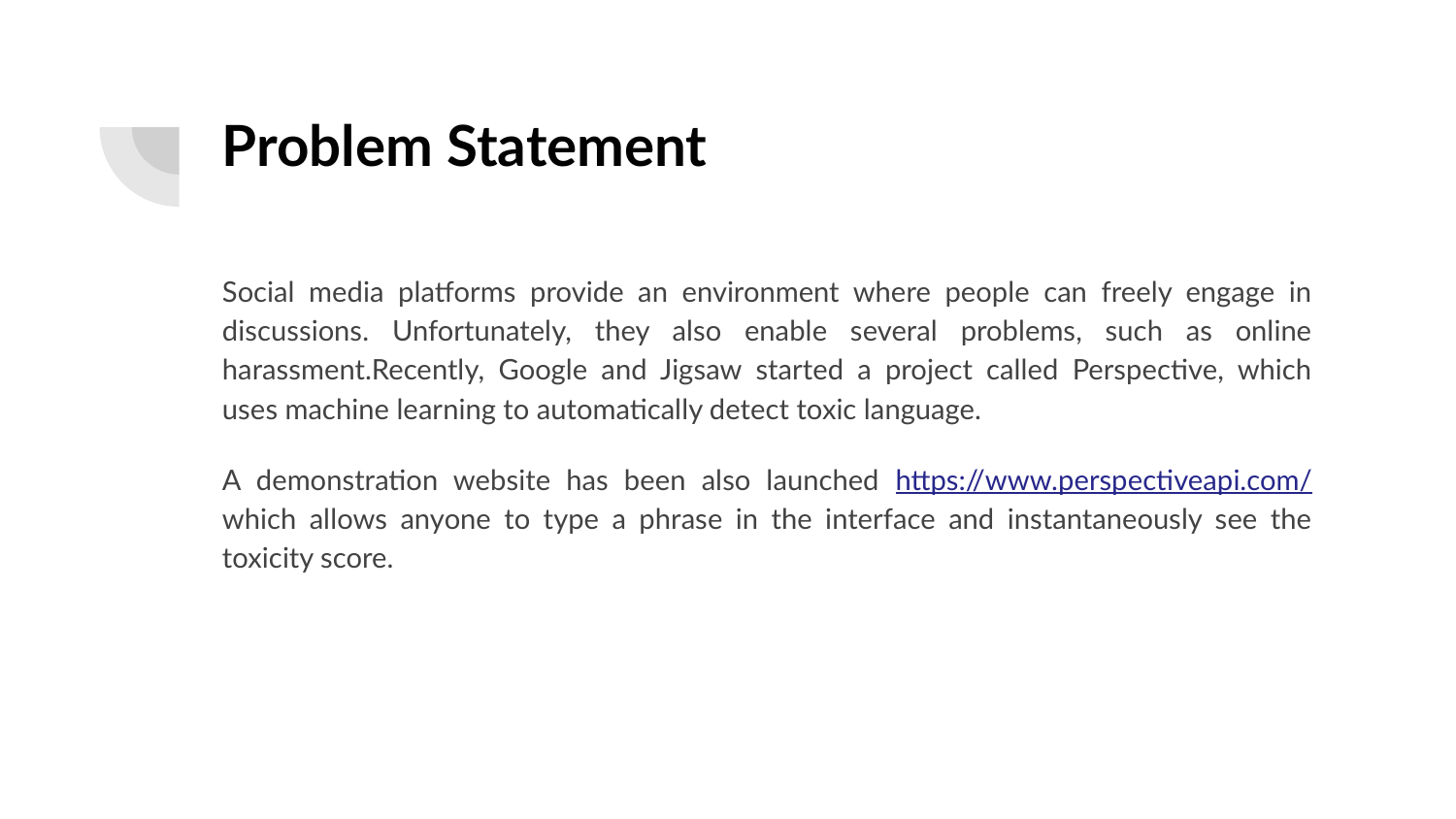

# Problem Statement
Social media platforms provide an environment where people can freely engage in discussions. Unfortunately, they also enable several problems, such as online harassment.Recently, Google and Jigsaw started a project called Perspective, which uses machine learning to automatically detect toxic language.
A demonstration website has been also launched https://www.perspectiveapi.com/ which allows anyone to type a phrase in the interface and instantaneously see the toxicity score.